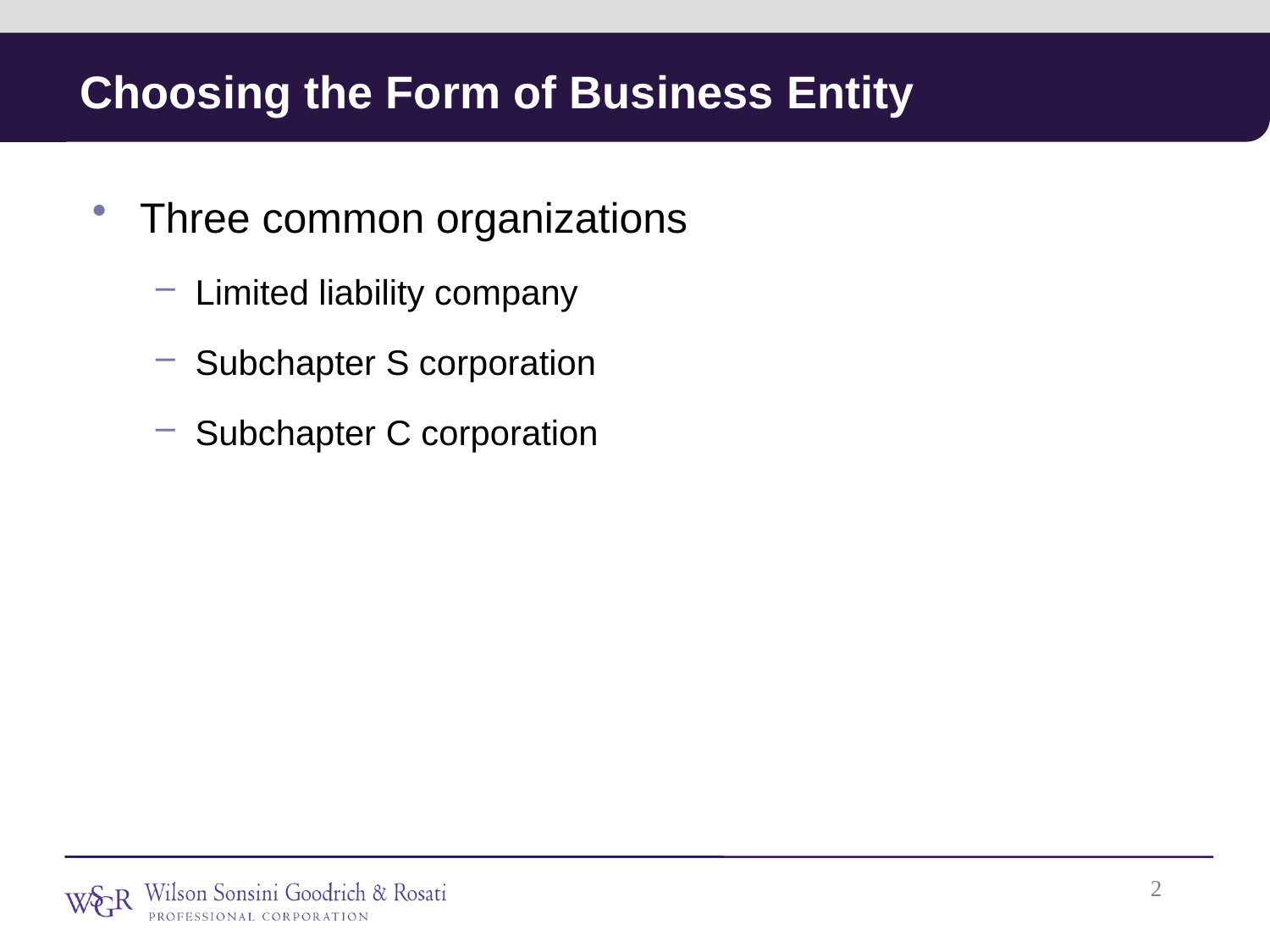

# Choosing the Form of Business Entity
Three common organizations
Limited liability company
Subchapter S corporation
Subchapter C corporation
2